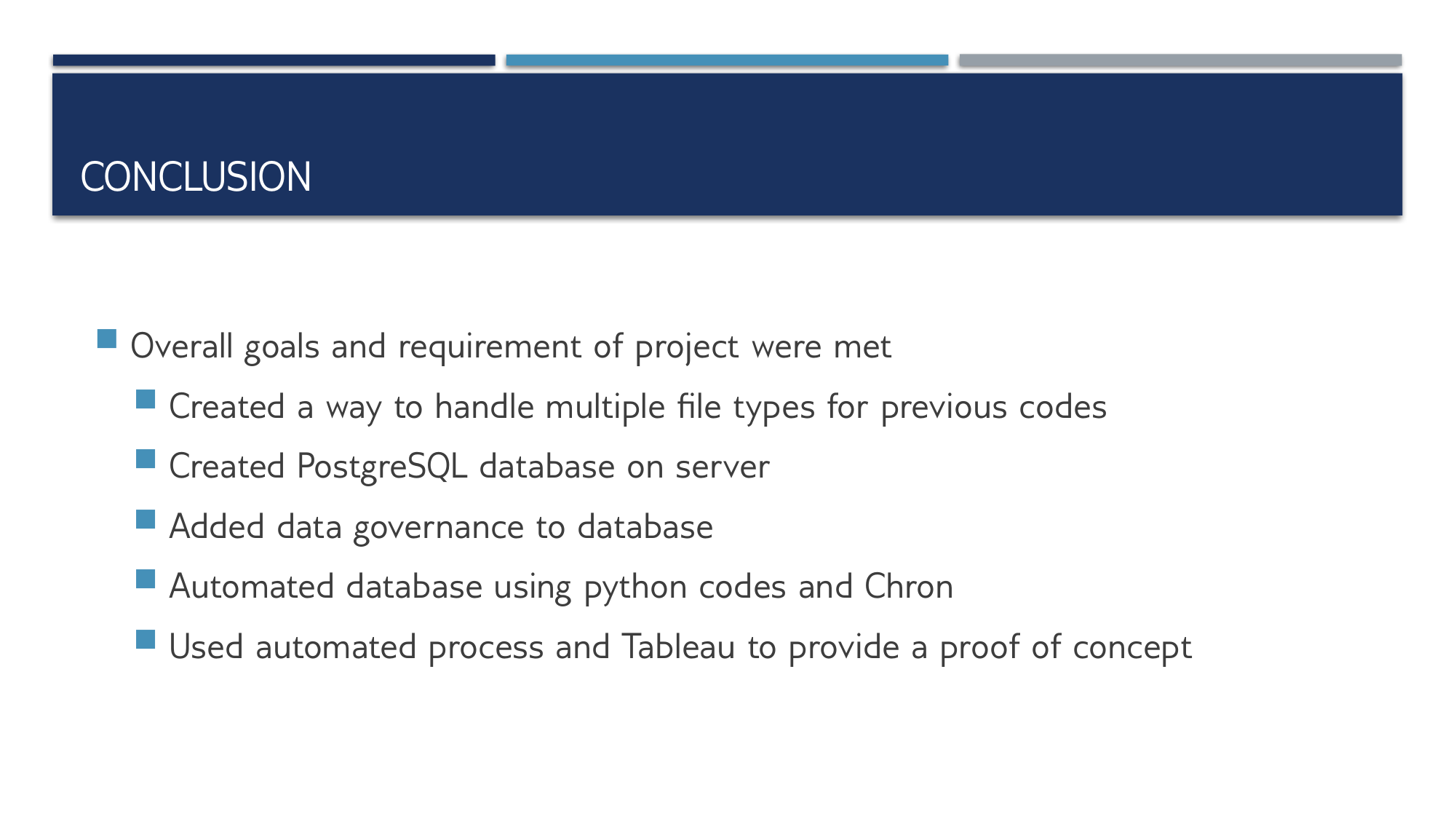

# Conclusion
Overall goals and requirement of project were met
Created a way to handle multiple file types for previous codes
Created PostgreSQL database on server
Added data governance to database
Automated database using python codes and Chron
Used automated process and Tableau to provide a proof of concept